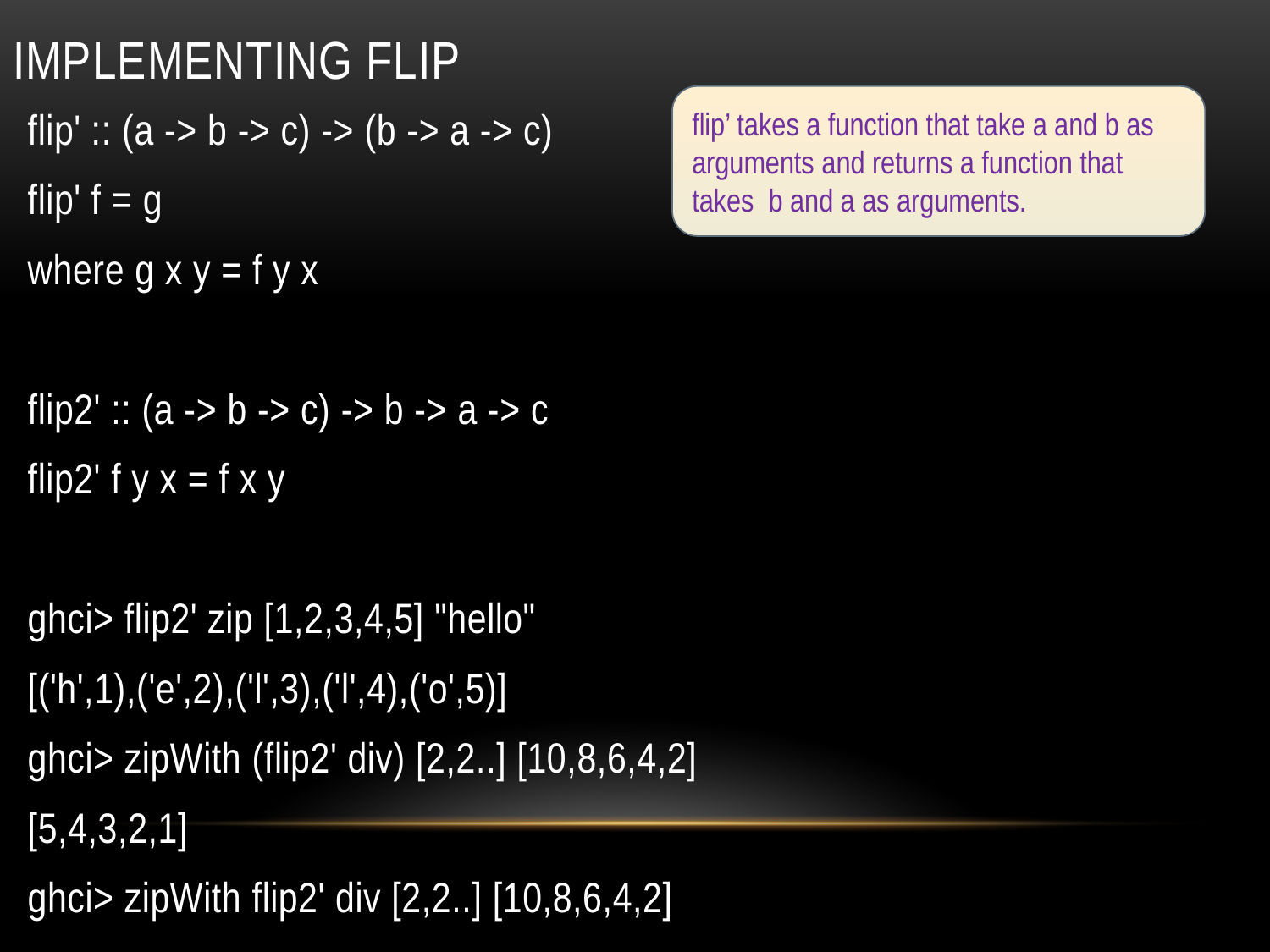

# Implementing flip
flip’ takes a function that take a and b as arguments and returns a function that takes  b and a as arguments.
flip' :: (a -> b -> c) -> (b -> a -> c)
flip' f = g
where g x y = f y x

flip2' :: (a -> b -> c) -> b -> a -> c
flip2' f y x = f x y

ghci> flip2' zip [1,2,3,4,5] "hello"
[('h',1),('e',2),('l',3),('l',4),('o',5)]
ghci> zipWith (flip2' div) [2,2..] [10,8,6,4,2]
[5,4,3,2,1]
ghci> zipWith flip2' div [2,2..] [10,8,6,4,2]